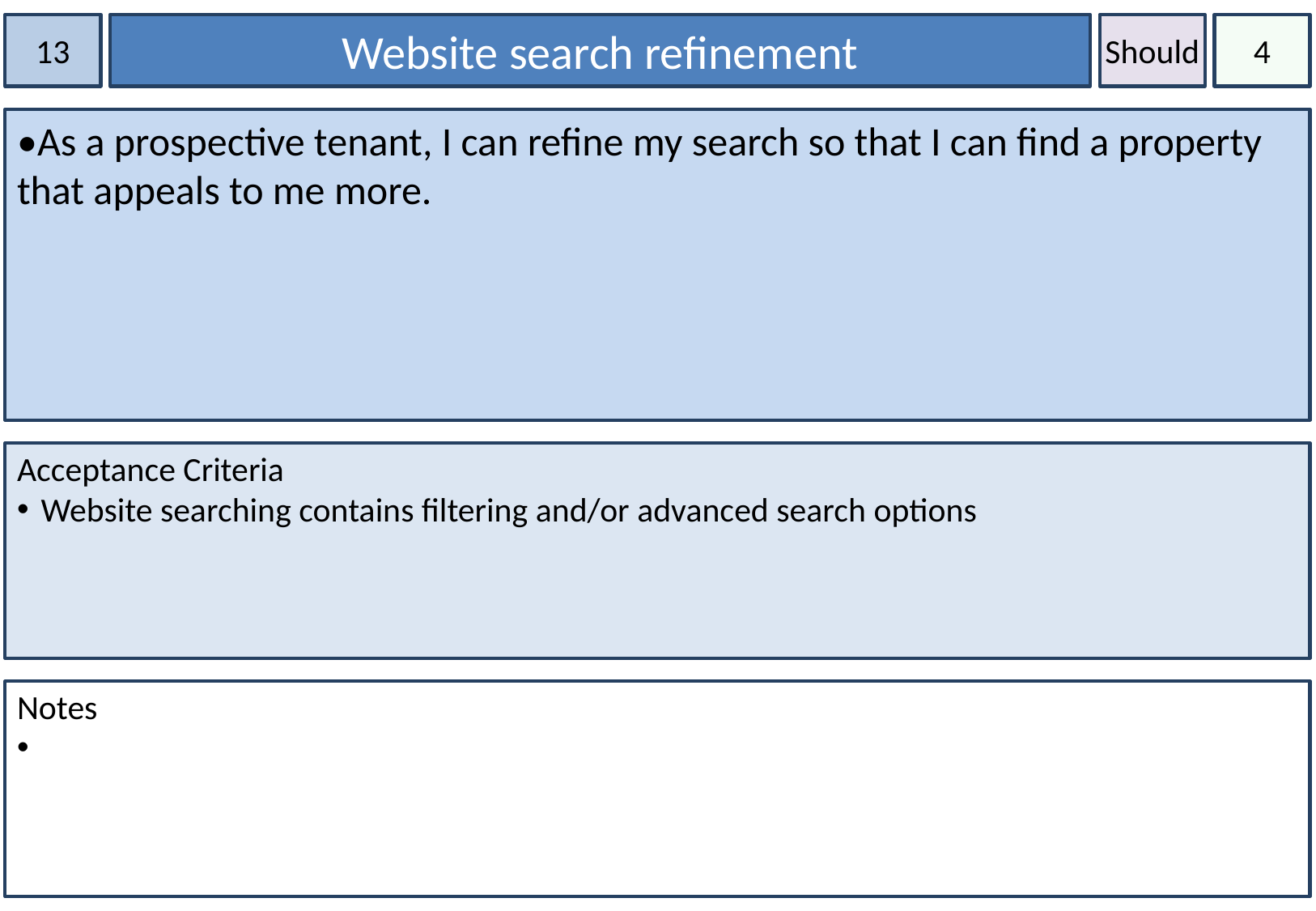

13
Website search refinement
Should
4
•As a prospective tenant, I can refine my search so that I can find a property that appeals to me more.
Acceptance Criteria
Website searching contains filtering and/or advanced search options
Notes